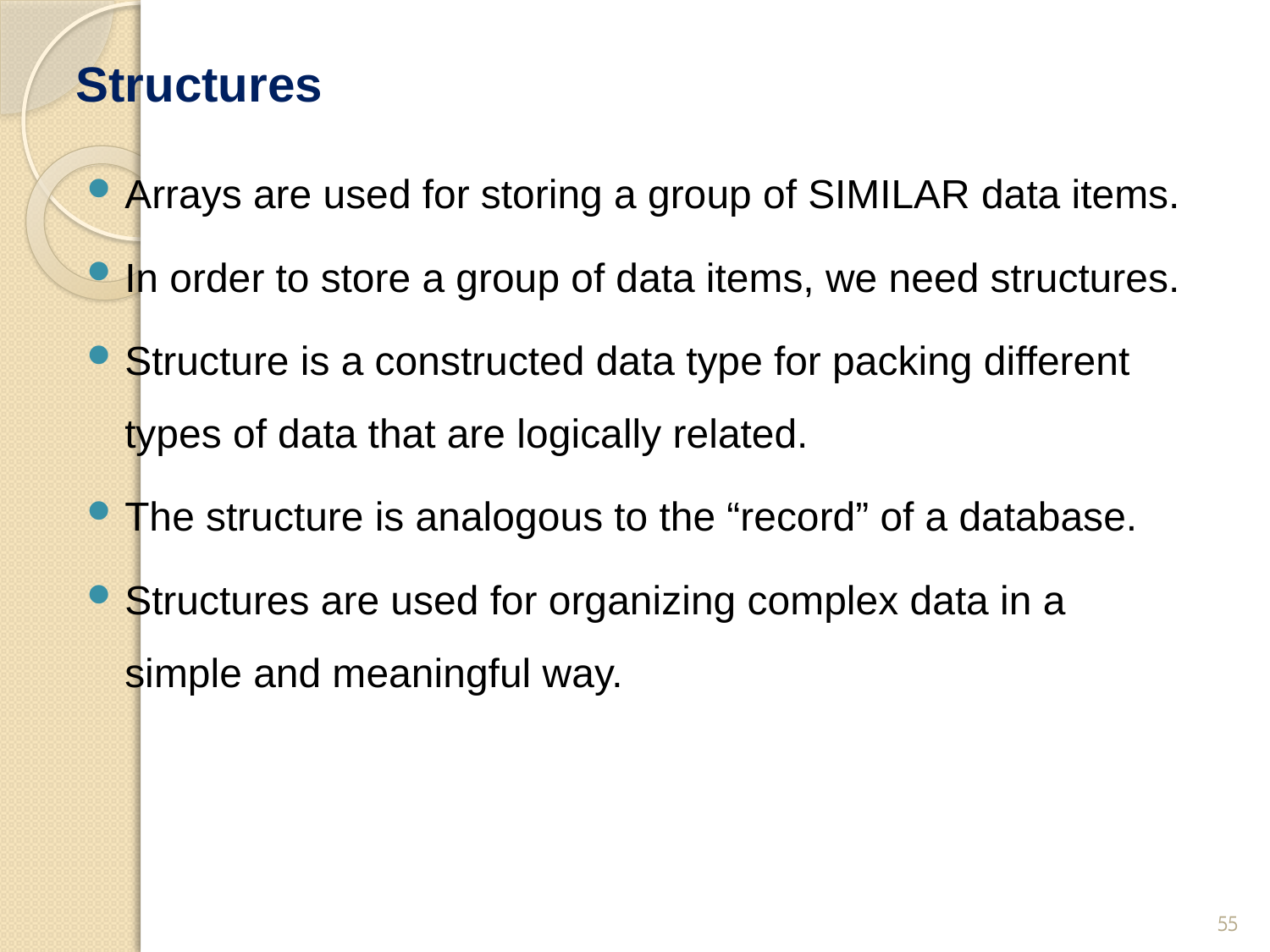

# Structures
Arrays are used for storing a group of SIMILAR data items.
In order to store a group of data items, we need structures.
Structure is a constructed data type for packing different types of data that are logically related.
The structure is analogous to the “record” of a database.
Structures are used for organizing complex data in a simple and meaningful way.
55